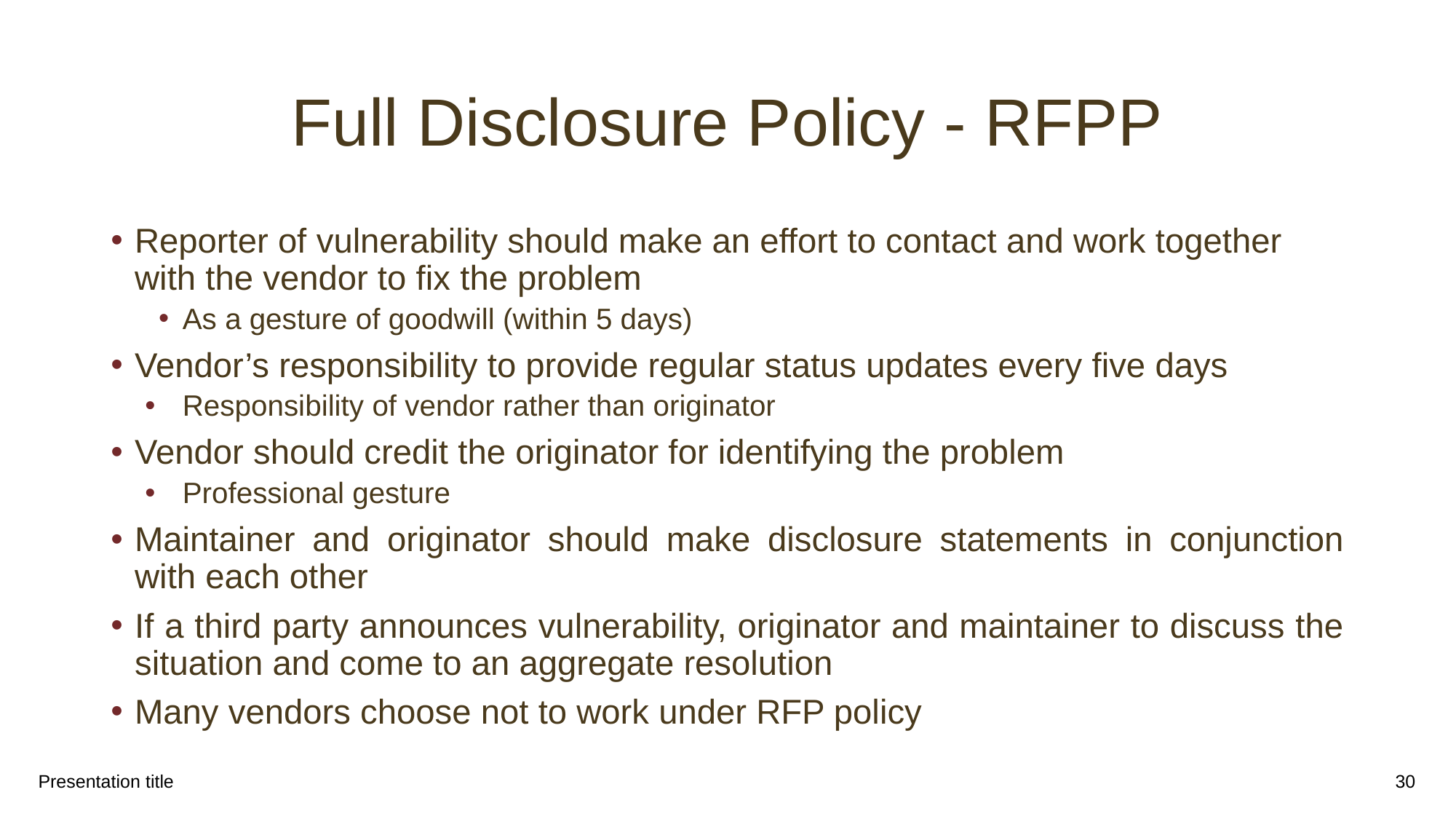

# Full Disclosure Policy - RFPP
Reporter of vulnerability should make an effort to contact and work together with the vendor to fix the problem
As a gesture of goodwill (within 5 days)
Vendor’s responsibility to provide regular status updates every five days
Responsibility of vendor rather than originator
Vendor should credit the originator for identifying the problem
Professional gesture
Maintainer and originator should make disclosure statements in conjunction with each other
If a third party announces vulnerability, originator and maintainer to discuss the situation and come to an aggregate resolution
Many vendors choose not to work under RFP policy
Presentation title
30